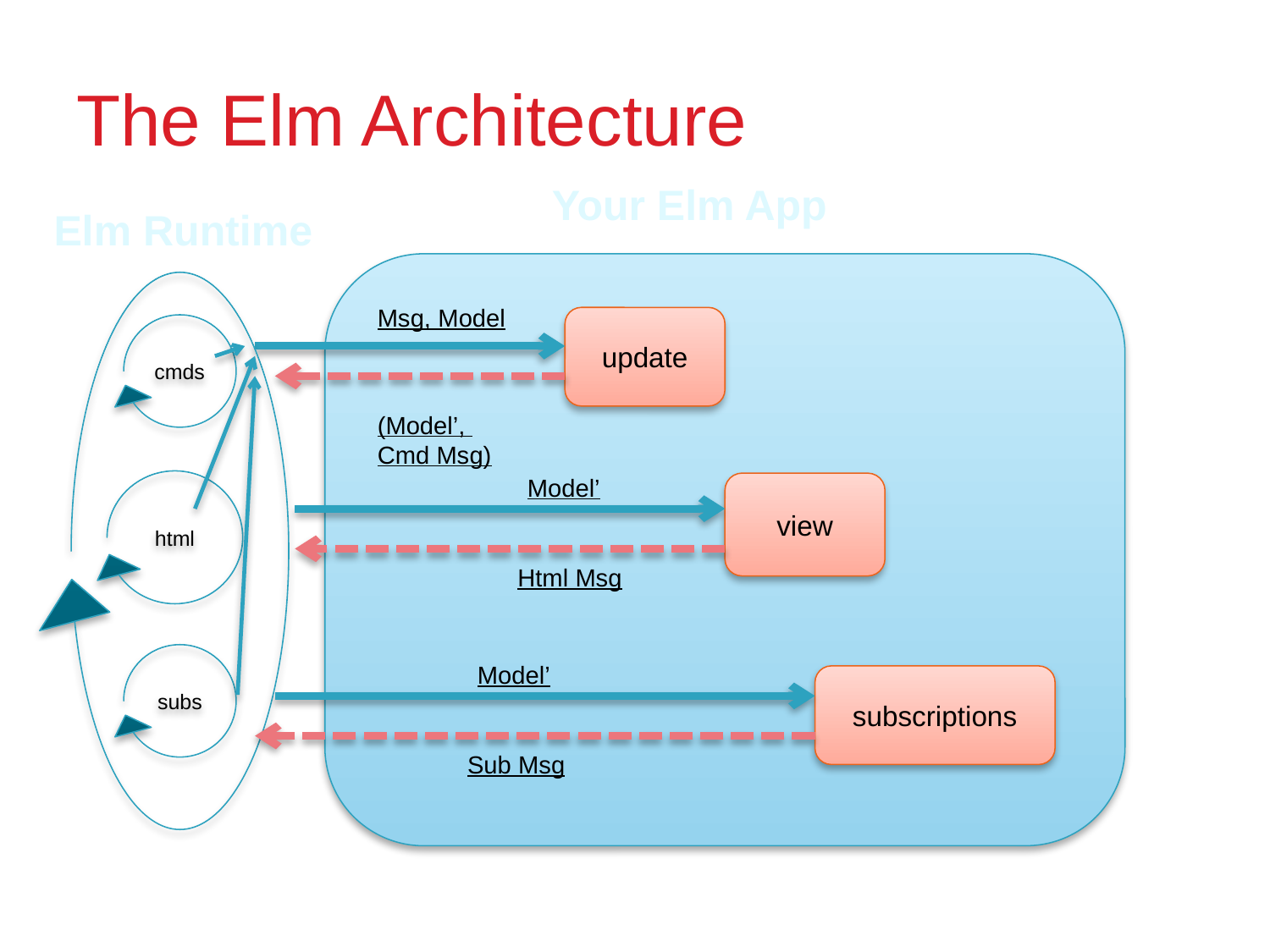

# The Elm Architecture
Your Elm App
Elm Runtime

cmds
Msg, Model
update
(Model’,  Cmd Msg)
html
Model’
view
Html Msg
subs
Model’
subscriptions
Sub Msg